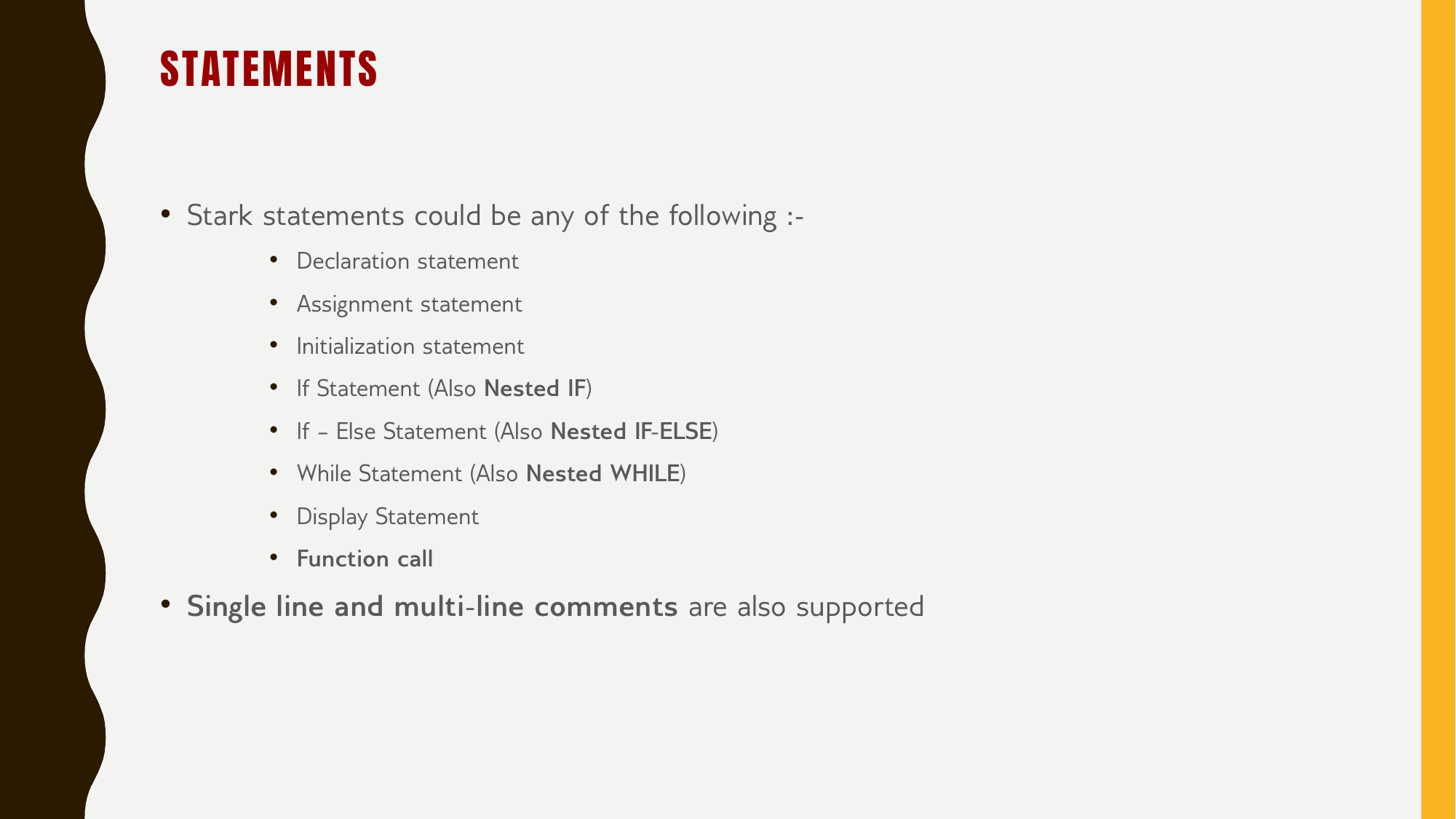

# STATEMENTs
Stark statements could be any of the following :-
Declaration statement
Assignment statement
Initialization statement
If Statement (Also Nested IF)
If – Else Statement (Also Nested IF-ELSE)
While Statement (Also Nested WHILE)
Display Statement
Function call
Single line and multi-line comments are also supported